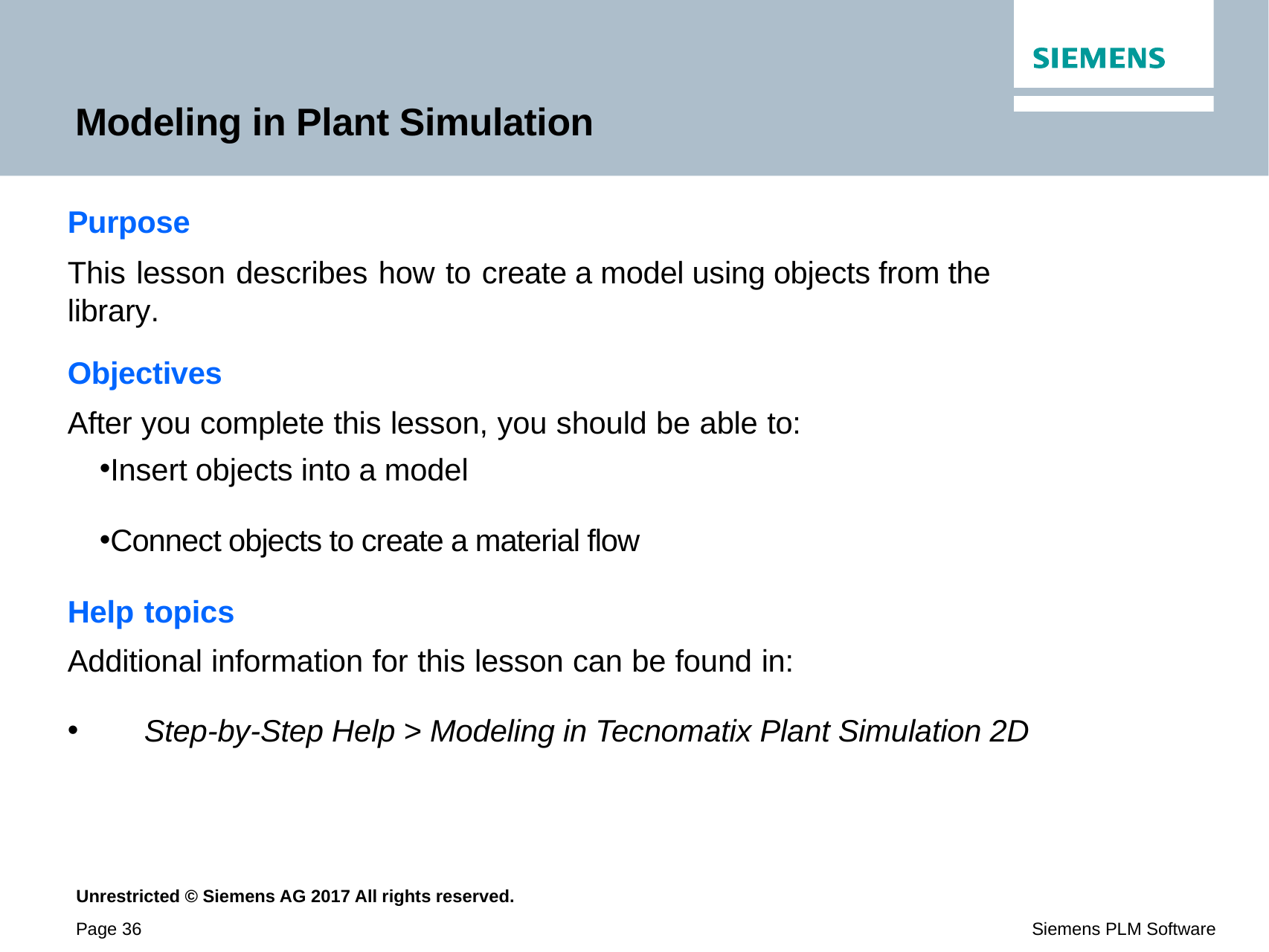

# Modeling in Plant Simulation
Purpose
This lesson describes how to create a model using objects from the library.
Objectives
After you complete this lesson, you should be able to:
Insert objects into a model
Connect objects to create a material flow
Help topics
Additional information for this lesson can be found in:
•
Step-by-Step Help > Modeling in Tecnomatix Plant Simulation 2D